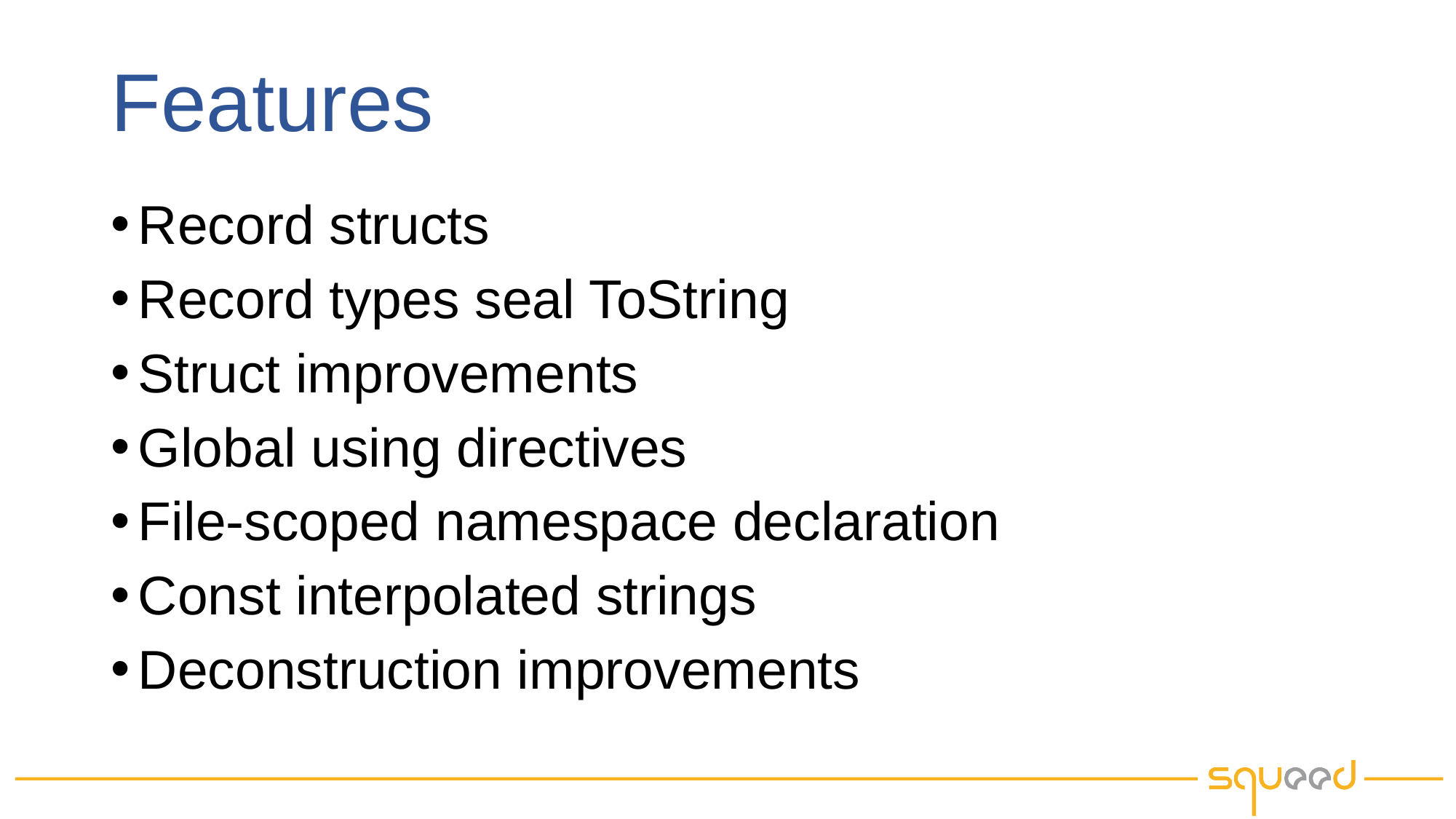

# Features
Record structs
Record types seal ToString
Struct improvements
Global using directives
File-scoped namespace declaration
Const interpolated strings
Deconstruction improvements